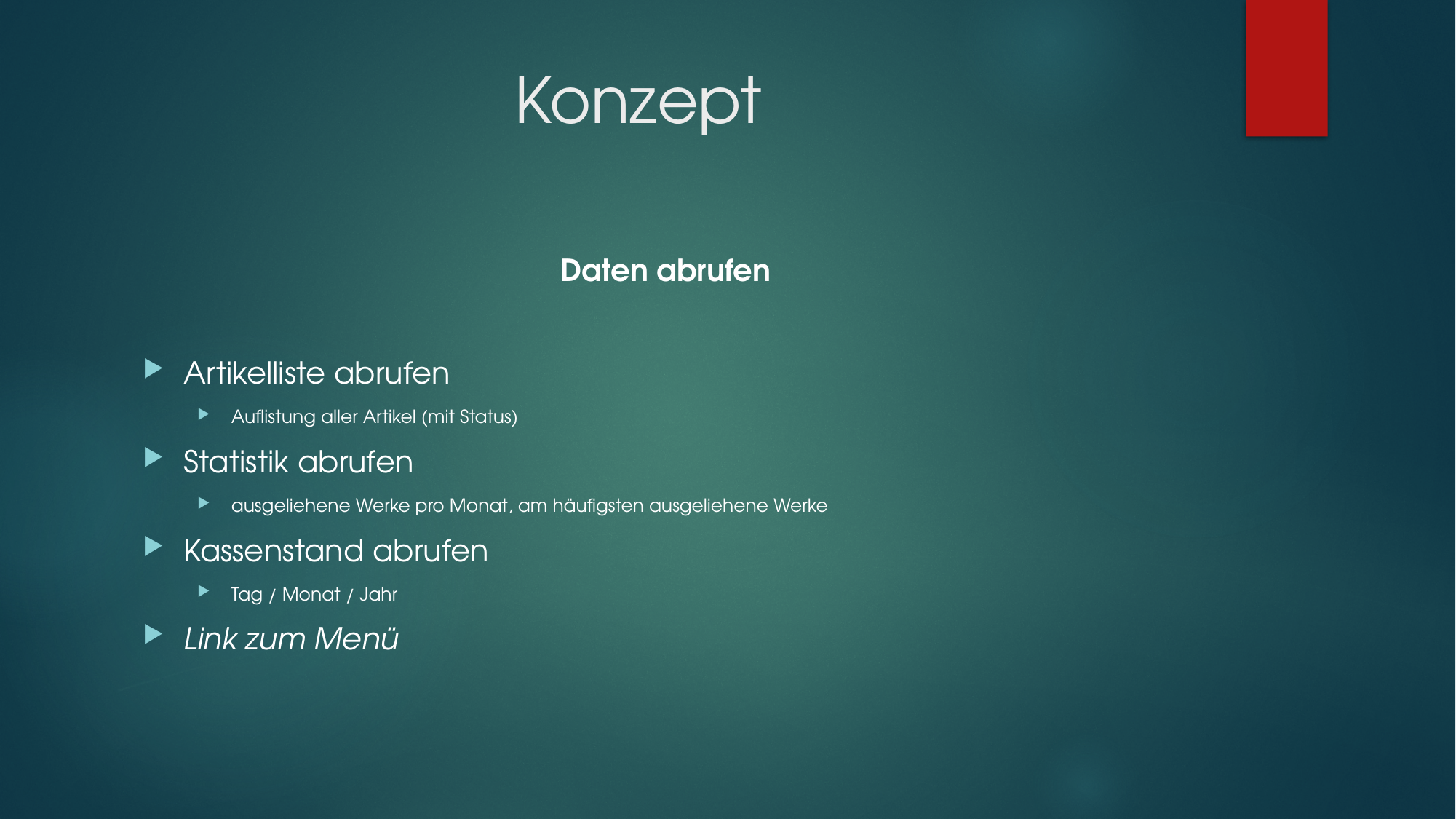

# Konzept
Daten abrufen

Artikelliste abrufen
Auflistung aller Artikel (mit Status)
Statistik abrufen
ausgeliehene Werke pro Monat, am häufigsten ausgeliehene Werke
Kassenstand abrufen
Tag / Monat / Jahr
Link zum Menü